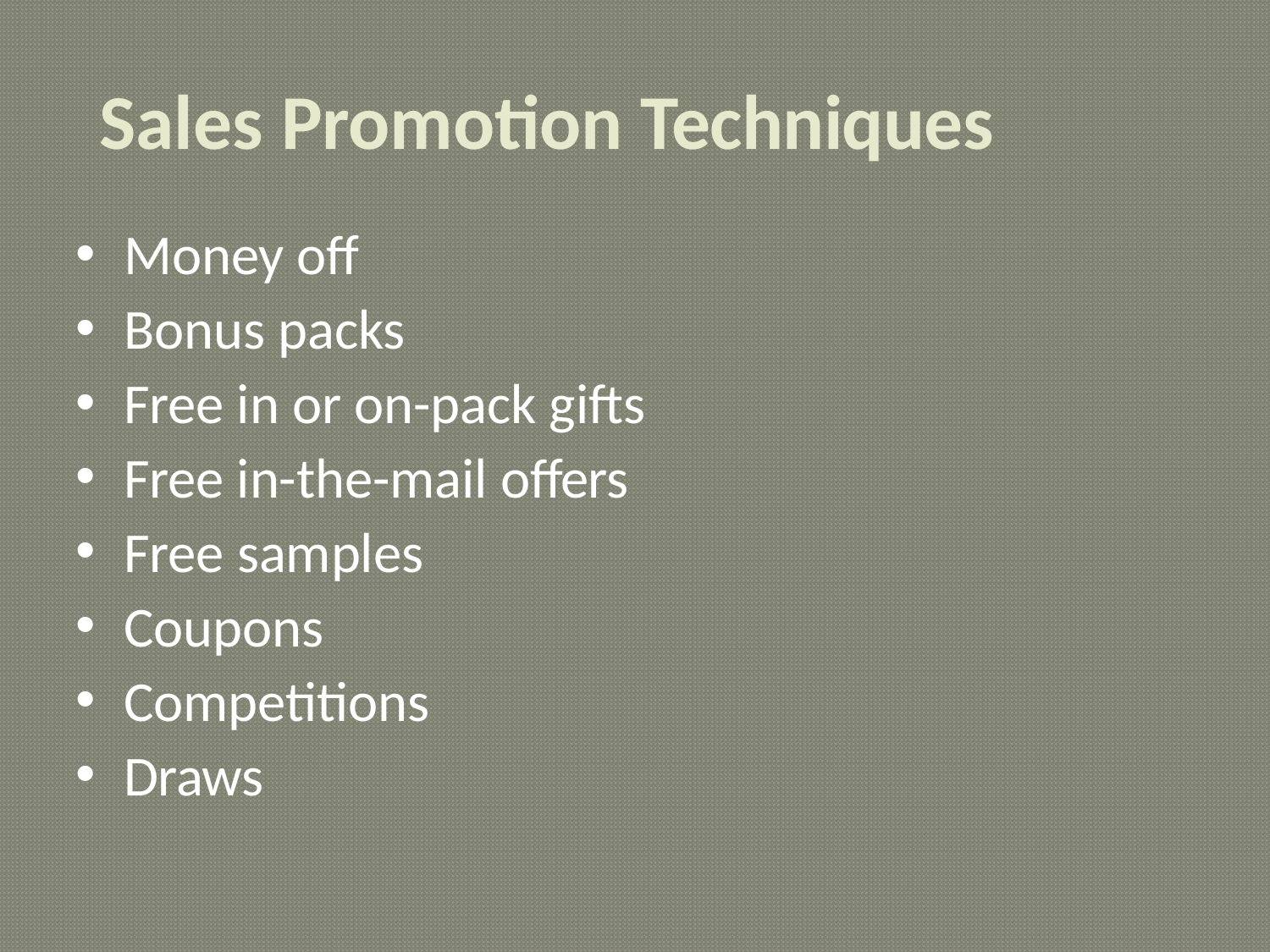

# Sales Promotion Techniques
Money off
Bonus packs
Free in or on-pack gifts
Free in-the-mail offers
Free samples
Coupons
Competitions
Draws